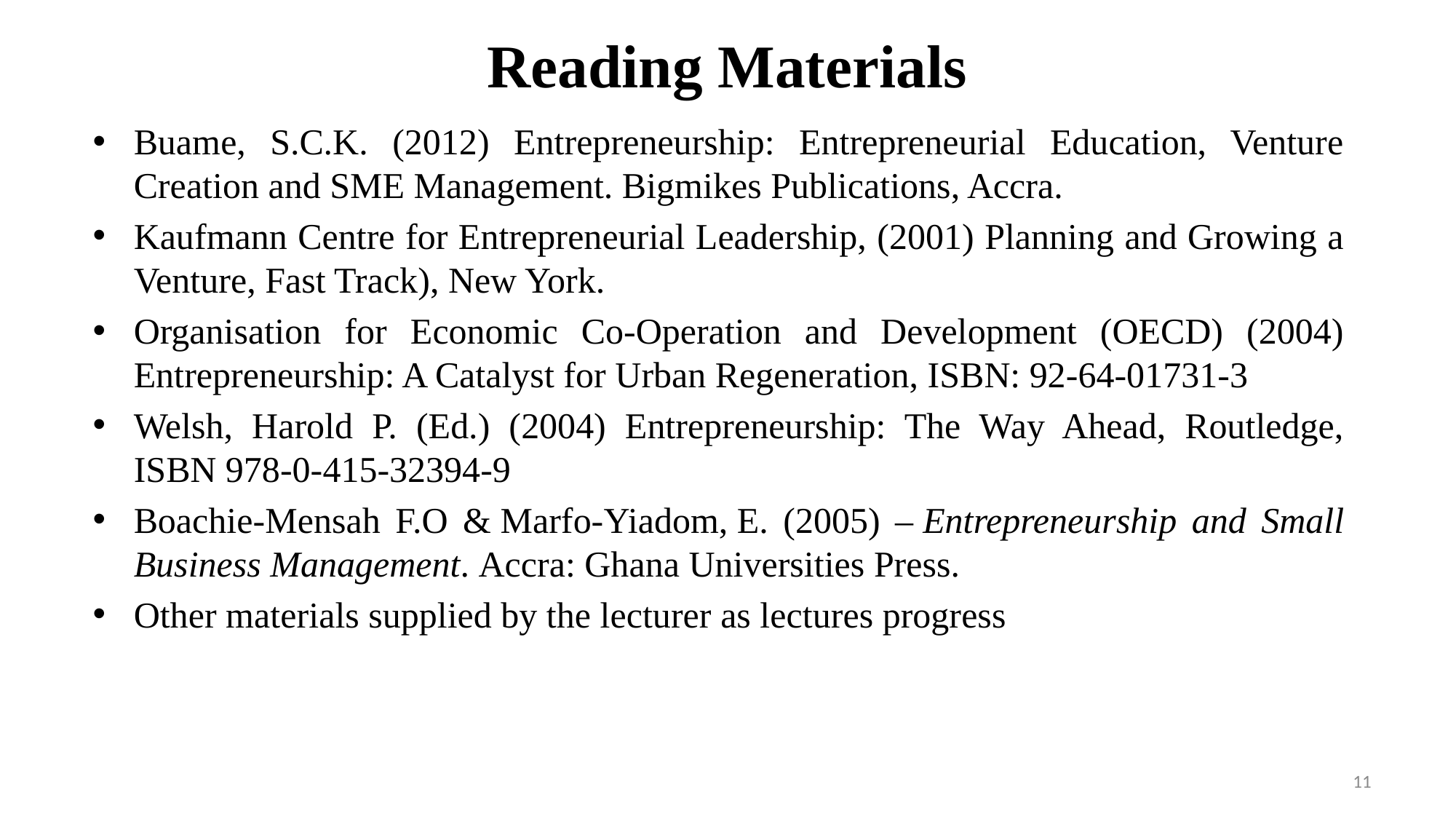

# Reading Materials
Buame, S.C.K. (2012) Entrepreneurship: Entrepreneurial Education, Venture Creation and SME Management. Bigmikes Publications, Accra.
Kaufmann Centre for Entrepreneurial Leadership, (2001) Planning and Growing a Venture, Fast Track), New York.
Organisation for Economic Co-Operation and Development (OECD) (2004) Entrepreneurship: A Catalyst for Urban Regeneration, ISBN: 92-64-01731-3
Welsh, Harold P. (Ed.) (2004) Entrepreneurship: The Way Ahead, Routledge, ISBN 978-0-415-32394-9
Boachie-Mensah F.O & Marfo-Yiadom, E. (2005) – Entrepreneurship and Small Business Management. Accra: Ghana Universities Press.
Other materials supplied by the lecturer as lectures progress

11